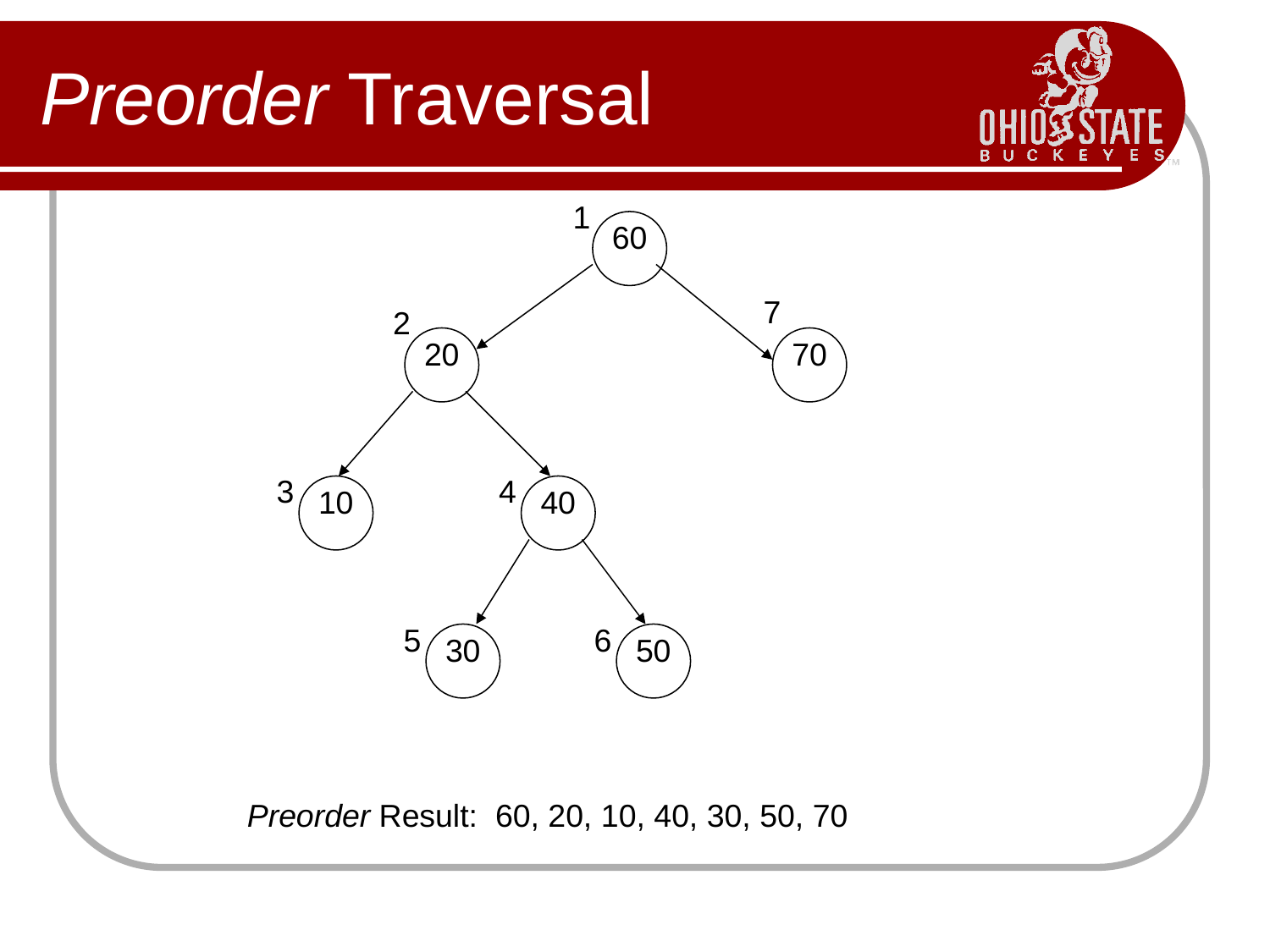

# Preorder Traversal
1

60

20

70

10

40

30

50
7
2
3
4
5
6
Preorder Result:  60, 20, 10, 40, 30, 50, 70